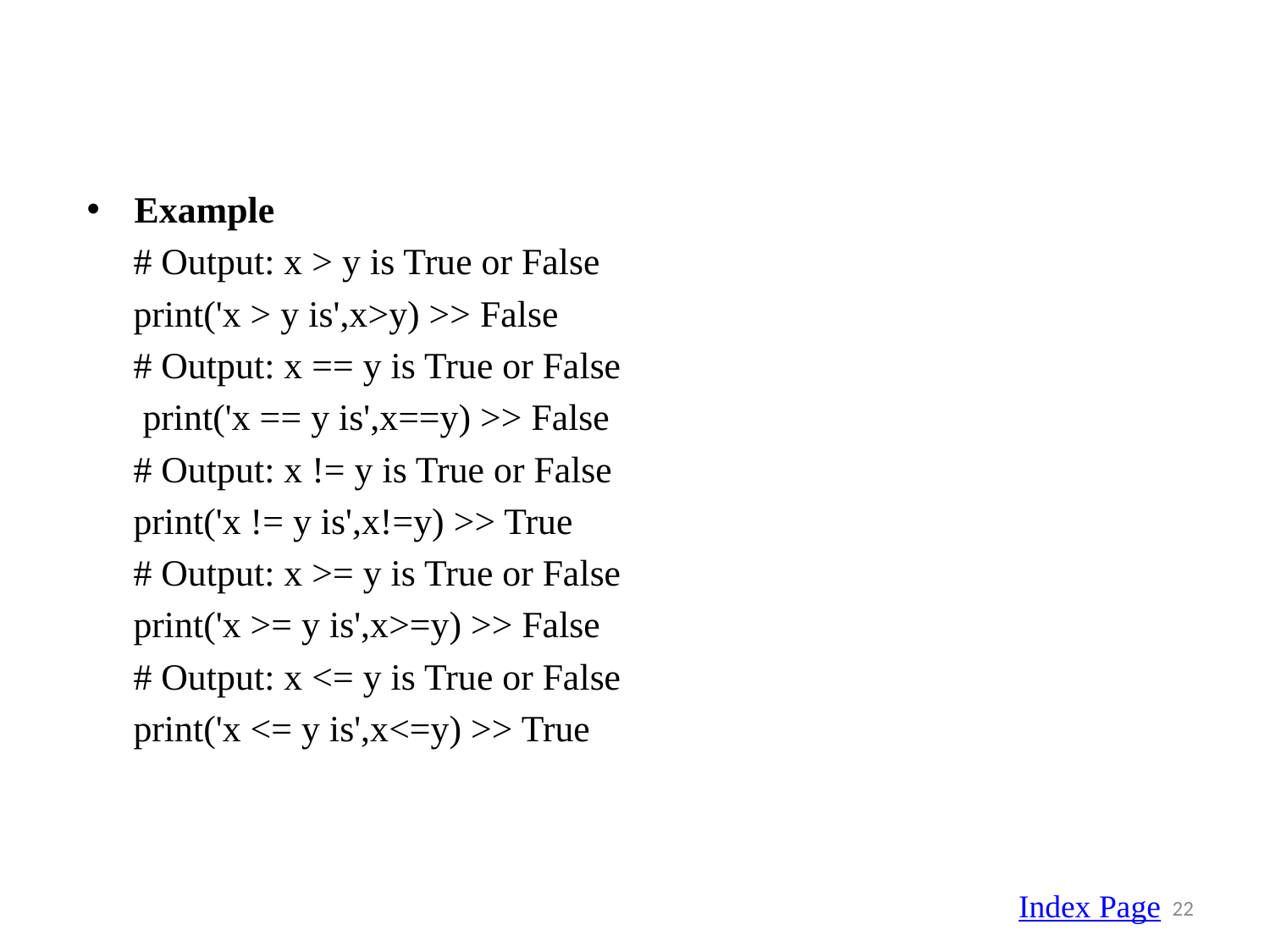

Example
     # Output: x > y is True or False
     print('x > y is',x>y) >> False
     # Output: x == y is True or False
      print('x == y is',x==y) >> False
     # Output: x != y is True or False
     print('x != y is',x!=y) >> True
     # Output: x >= y is True or False
     print('x >= y is',x>=y) >> False
     # Output: x <= y is True or False
     print('x <= y is',x<=y) >> True

Index Page
22